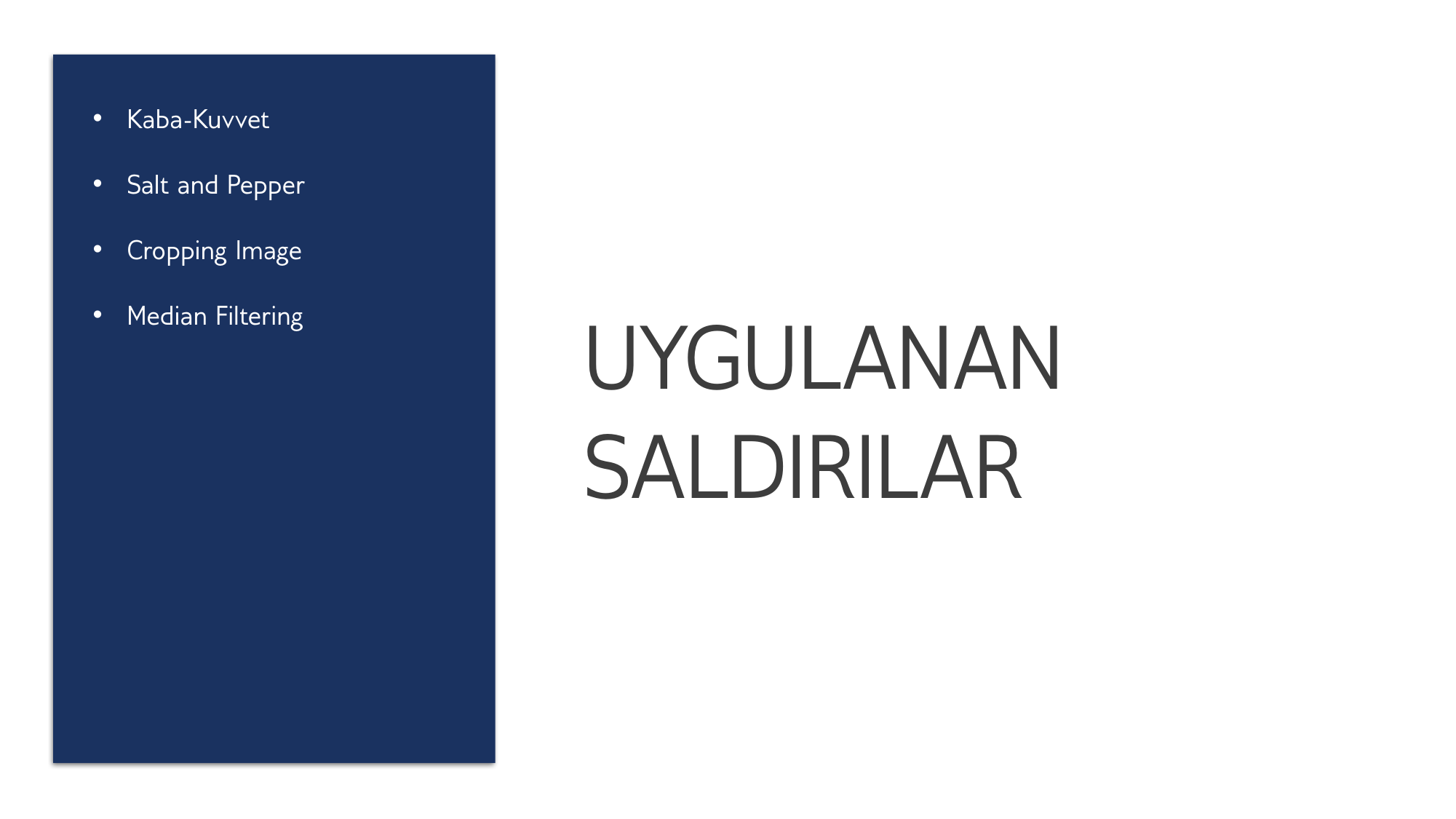

Kaba-Kuvvet

Salt and Pepper

Cropping Image

Median Filtering
# Uygulanan saldırılar